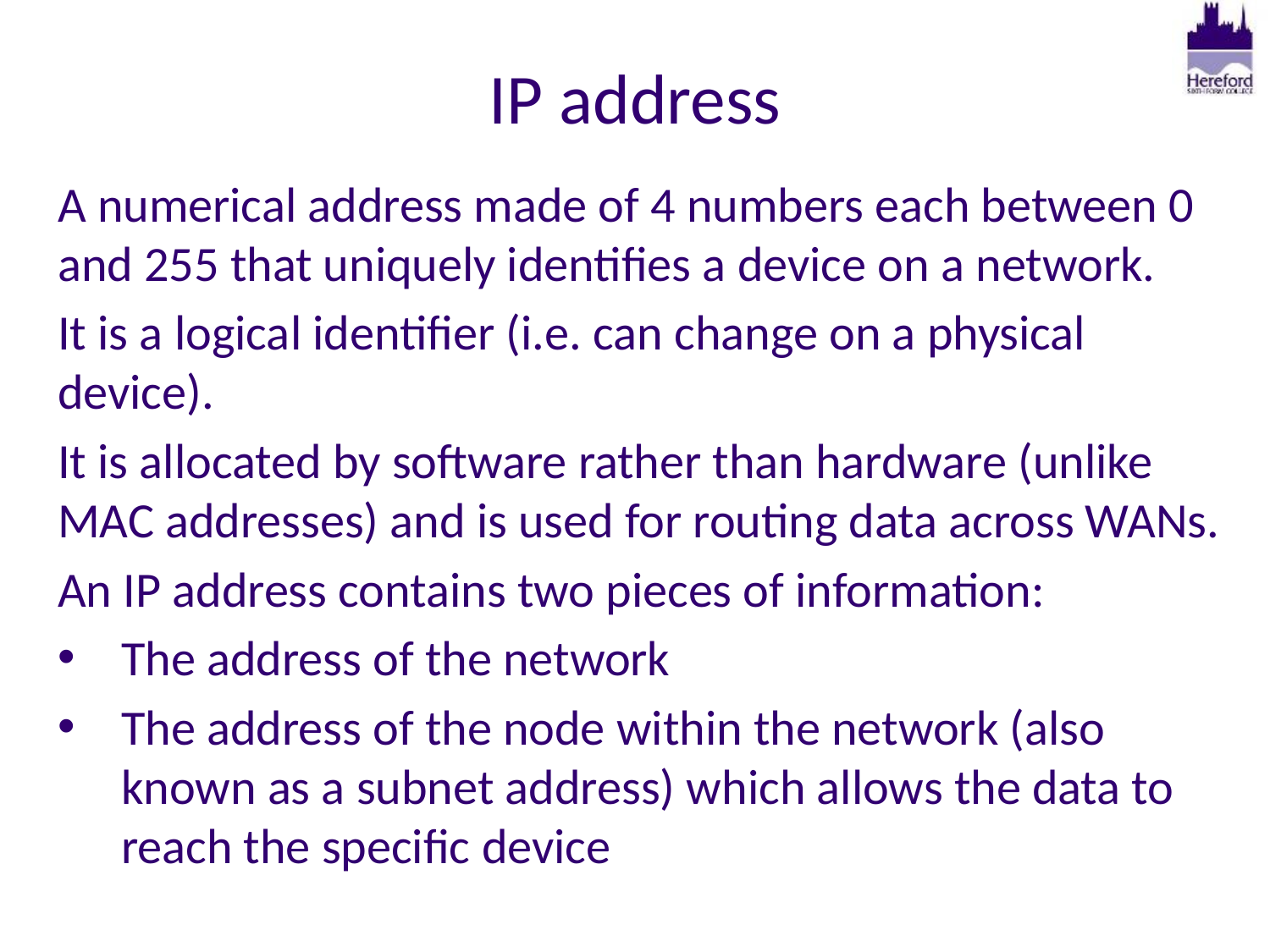

# IP address
A numerical address made of 4 numbers each between 0 and 255 that uniquely identifies a device on a network.
It is a logical identifier (i.e. can change on a physical device).
It is allocated by software rather than hardware (unlike MAC addresses) and is used for routing data across WANs.
An IP address contains two pieces of information:
The address of the network
The address of the node within the network (also known as a subnet address) which allows the data to reach the specific device